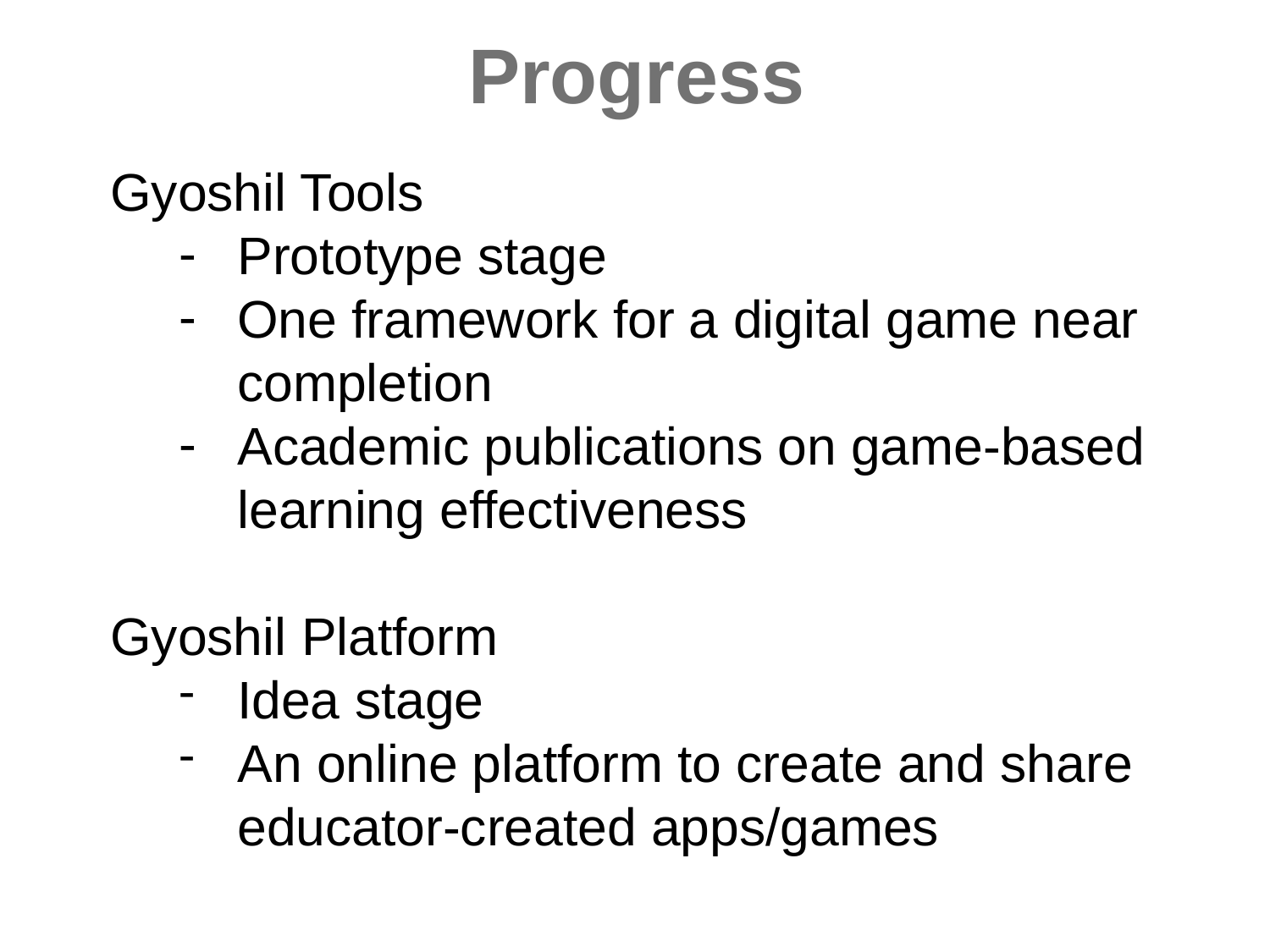

Progress
Gyoshil Tools
Prototype stage
One framework for a digital game near completion
Academic publications on game-based learning effectiveness

Gyoshil Platform
Idea stage
An online platform to create and share educator-created apps/games